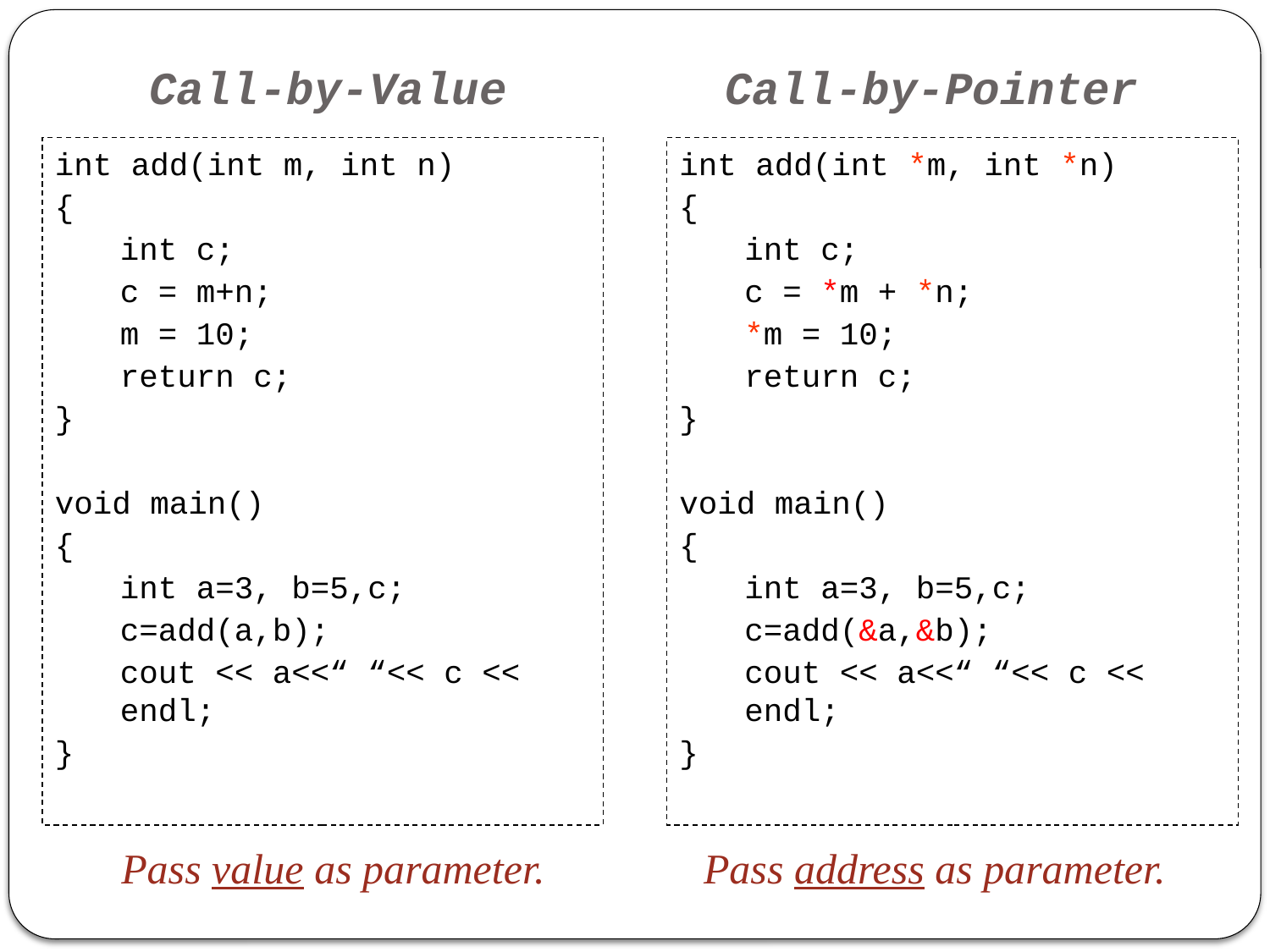

Call-by-Value
Call-by-Pointer
int add(int m, int n)
{
	int c;
	c = m+n;
	m = 10;
	return c;
}

void main()
{
	int a=3, b=5,c;
	c=add(a,b);
	cout << a<<“ “<< c << endl;
}
int add(int *m, int *n)
{
	int c;
	c = *m + *n;
	*m = 10;
	return c;
}

void main()
{
	int a=3, b=5,c;
	c=add(&a,&b);
	cout << a<<“ “<< c << endl;
}
Pass value as parameter.
Pass address as parameter.